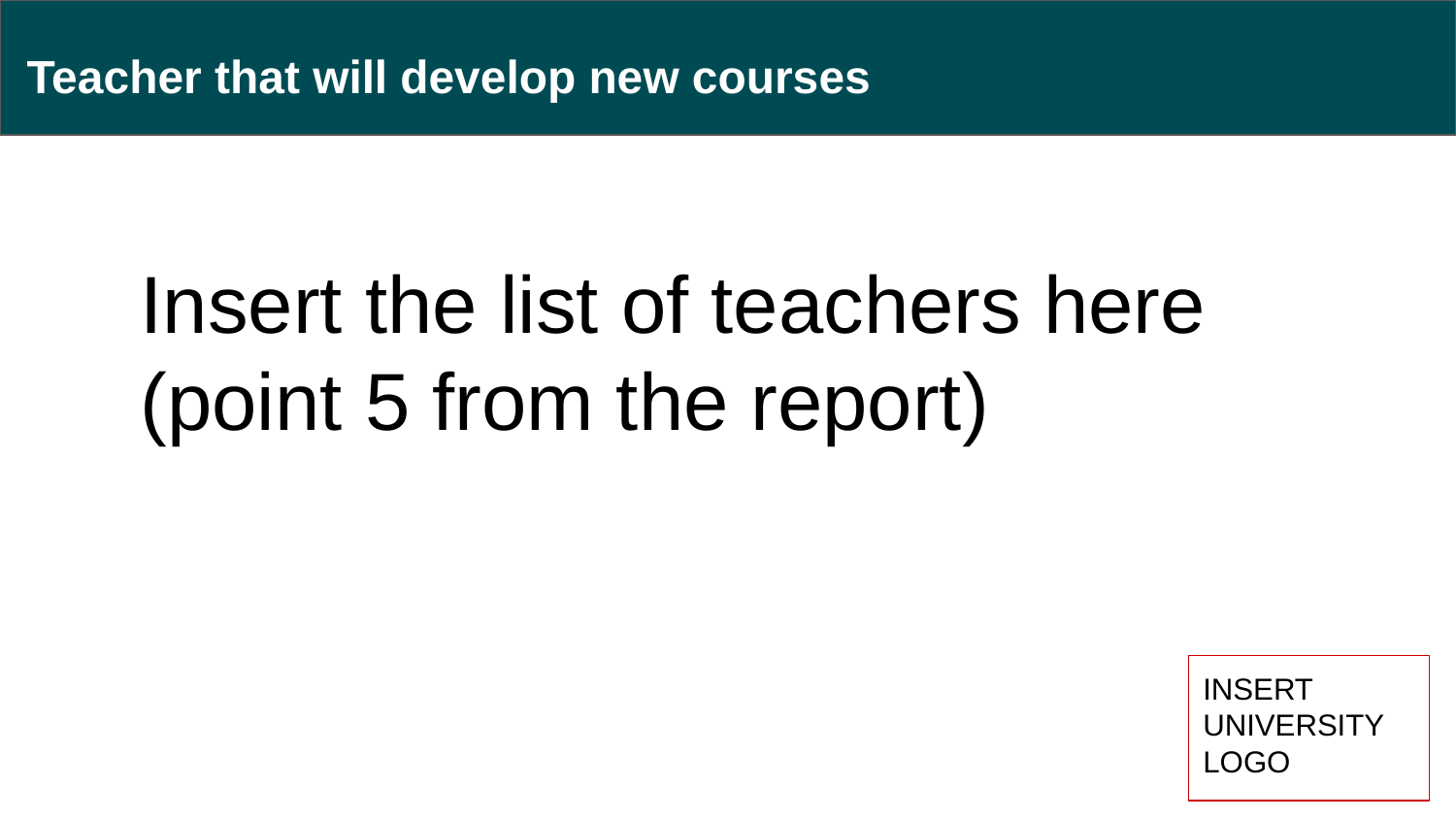

# Teacher that will develop new courses
Insert the list of teachers here (point 5 from the report)

INSERT UNIVERSITY
LOGO